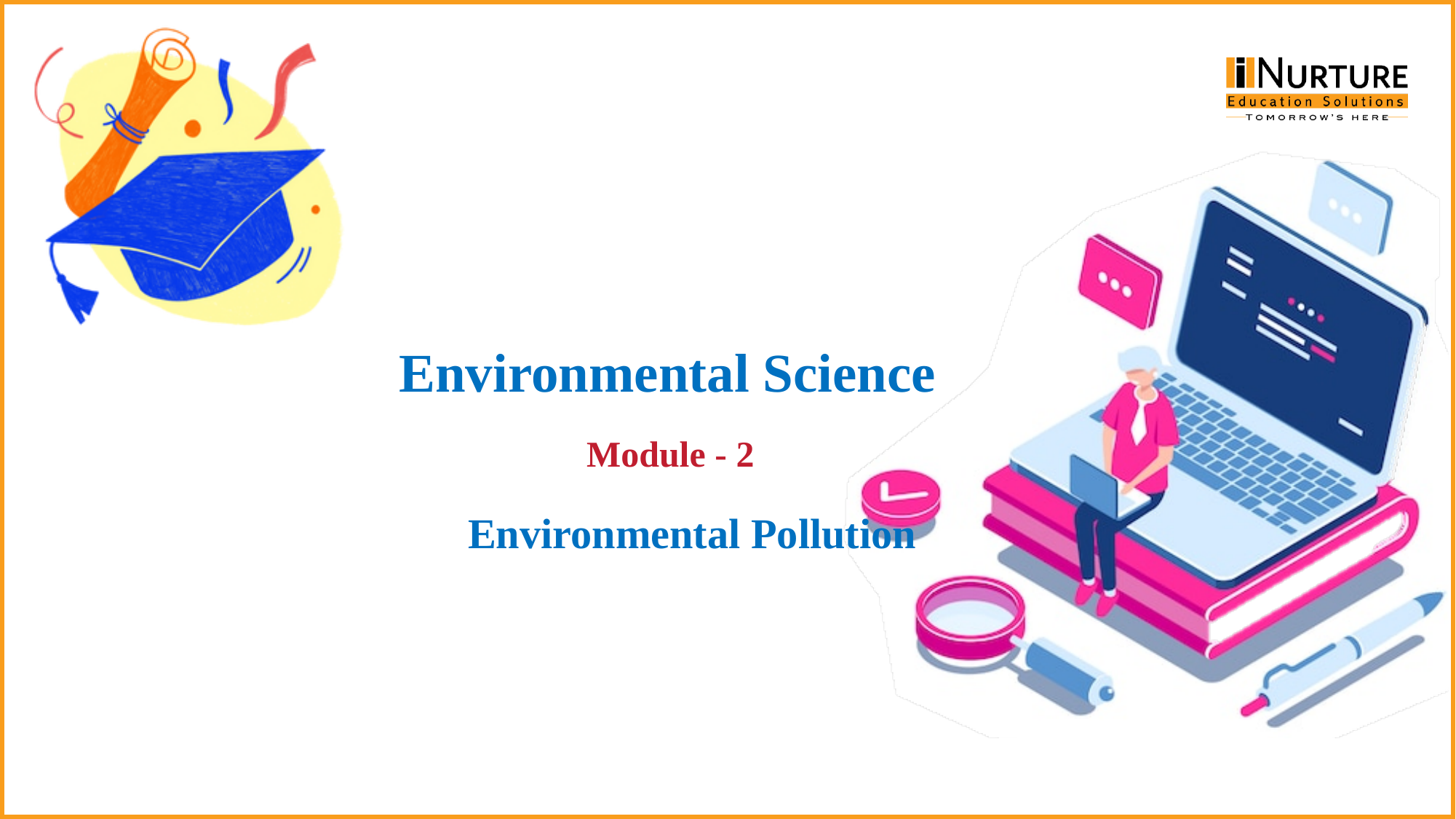

# Environmental Science
Module - 2
Environmental Pollution